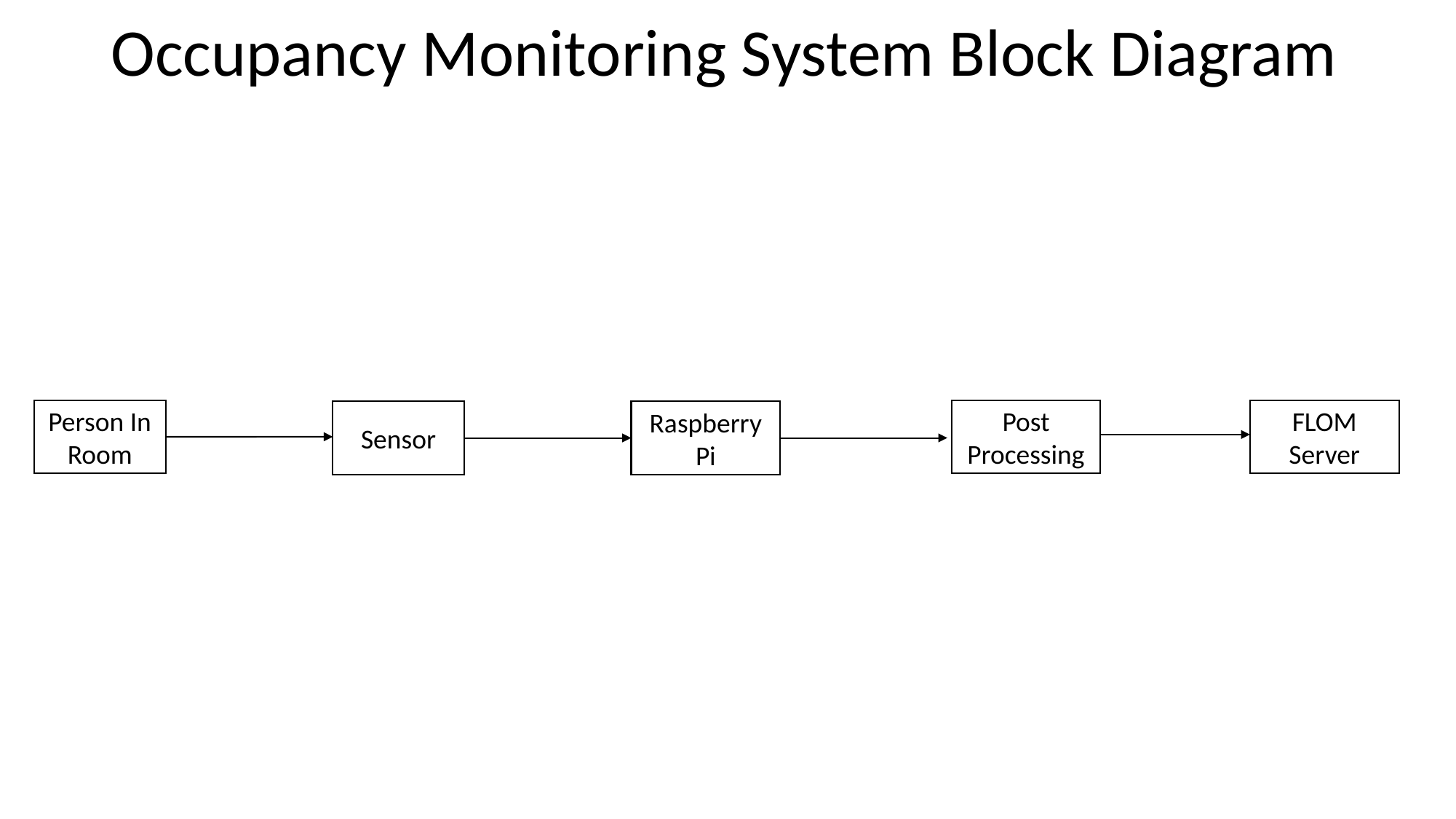

# Occupancy Monitoring System Block Diagram
Person In Room
Post Processing
FLOM Server
Sensor
Raspberry Pi